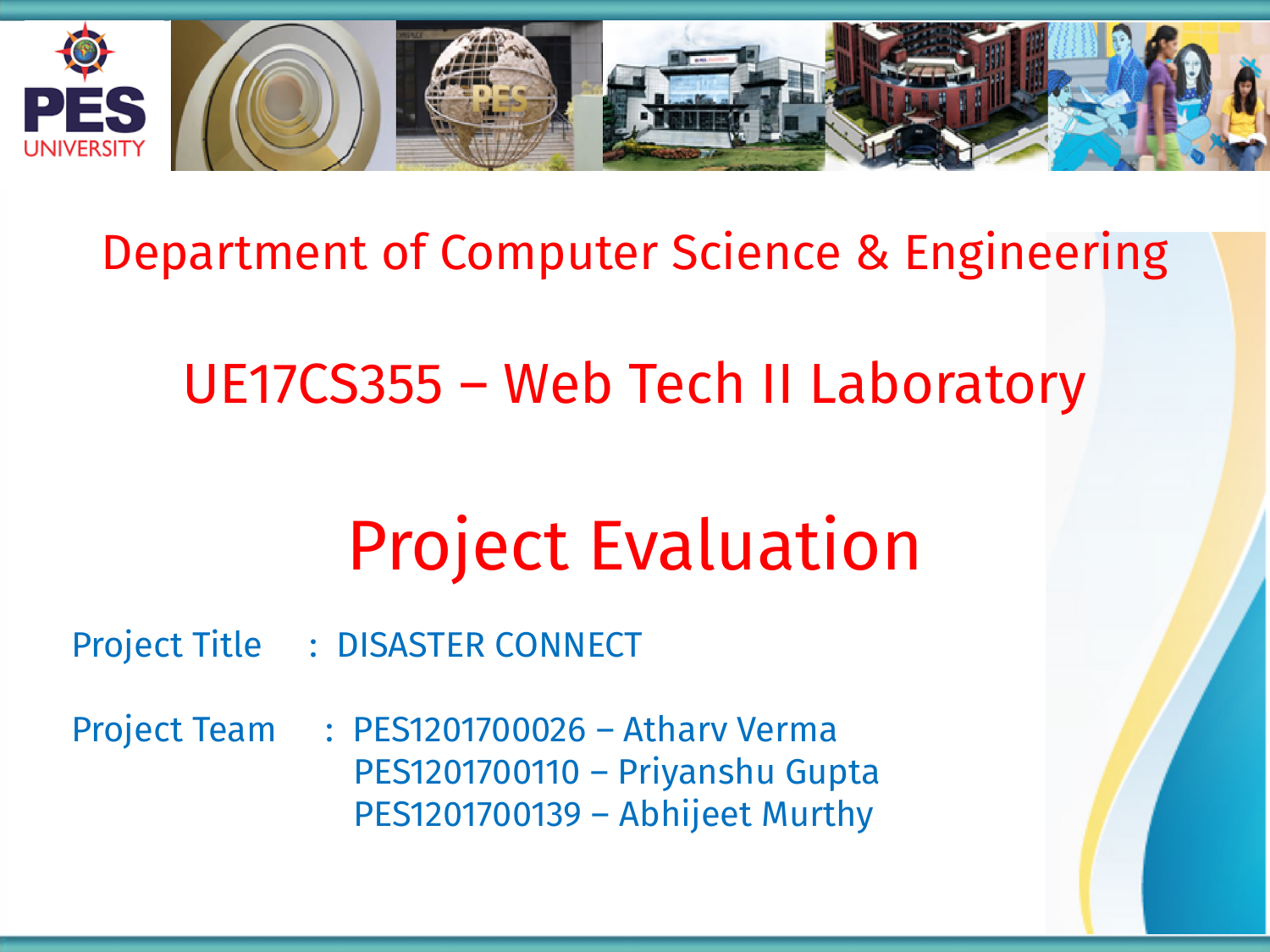

Department of Computer Science & Engineering

UE17CS355 – Web Tech II Laboratory

Project Evaluation
Project Title     :  DISASTER CONNECT

Project Team 	:  PES1201700026 – Atharv Verma
		   PES1201700110 – Priyanshu Gupta
		   PES1201700139 – Abhijeet Murthy